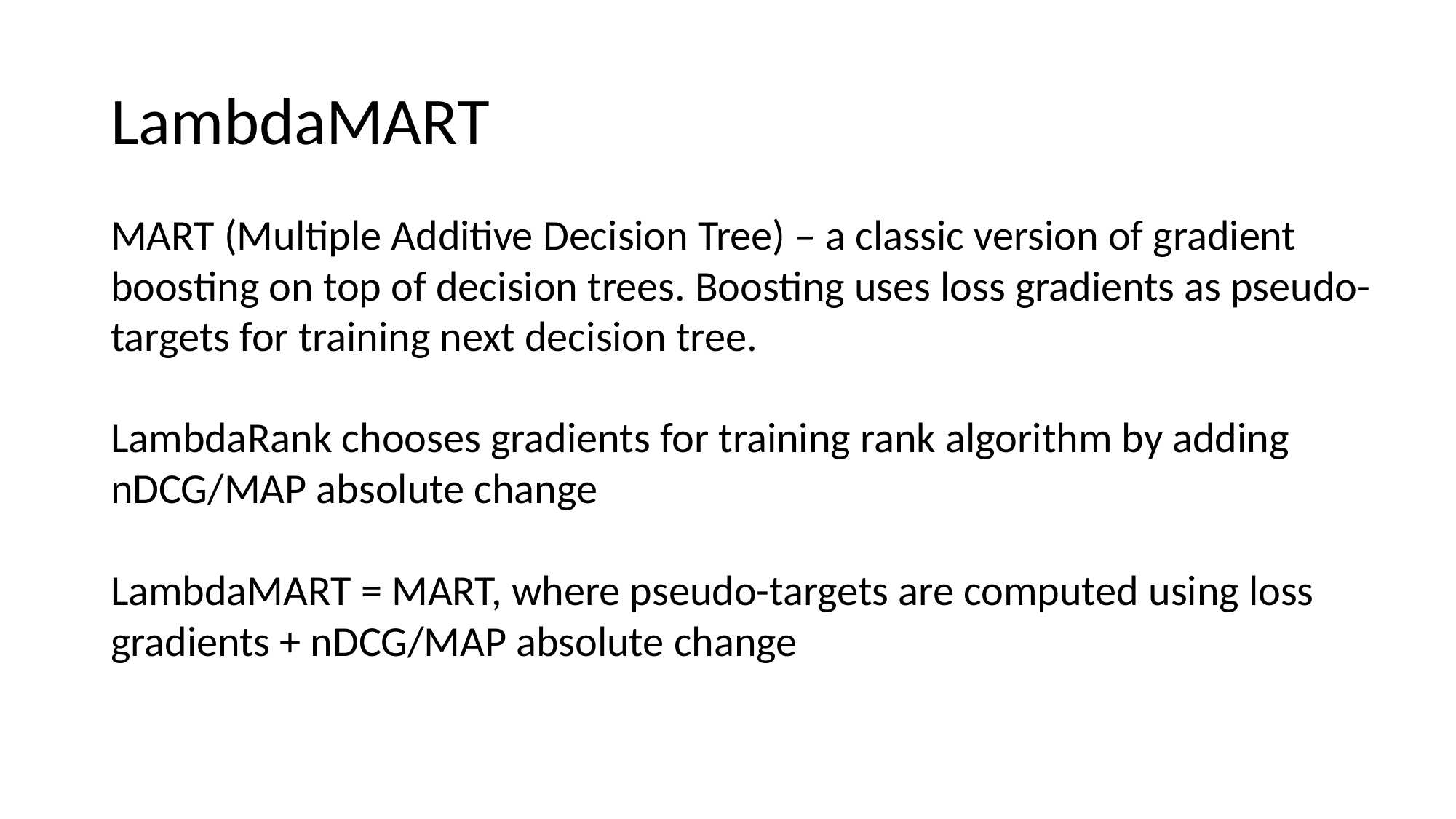

# LambdaMART
MART (Multiple Additive Decision Tree) – a classic version of gradient boosting on top of decision trees. Boosting uses loss gradients as pseudo-targets for training next decision tree.
LambdaRank chooses gradients for training rank algorithm by adding nDCG/MAP absolute change
LambdaMART = MART, where pseudo-targets are computed using loss gradients + nDCG/MAP absolute change